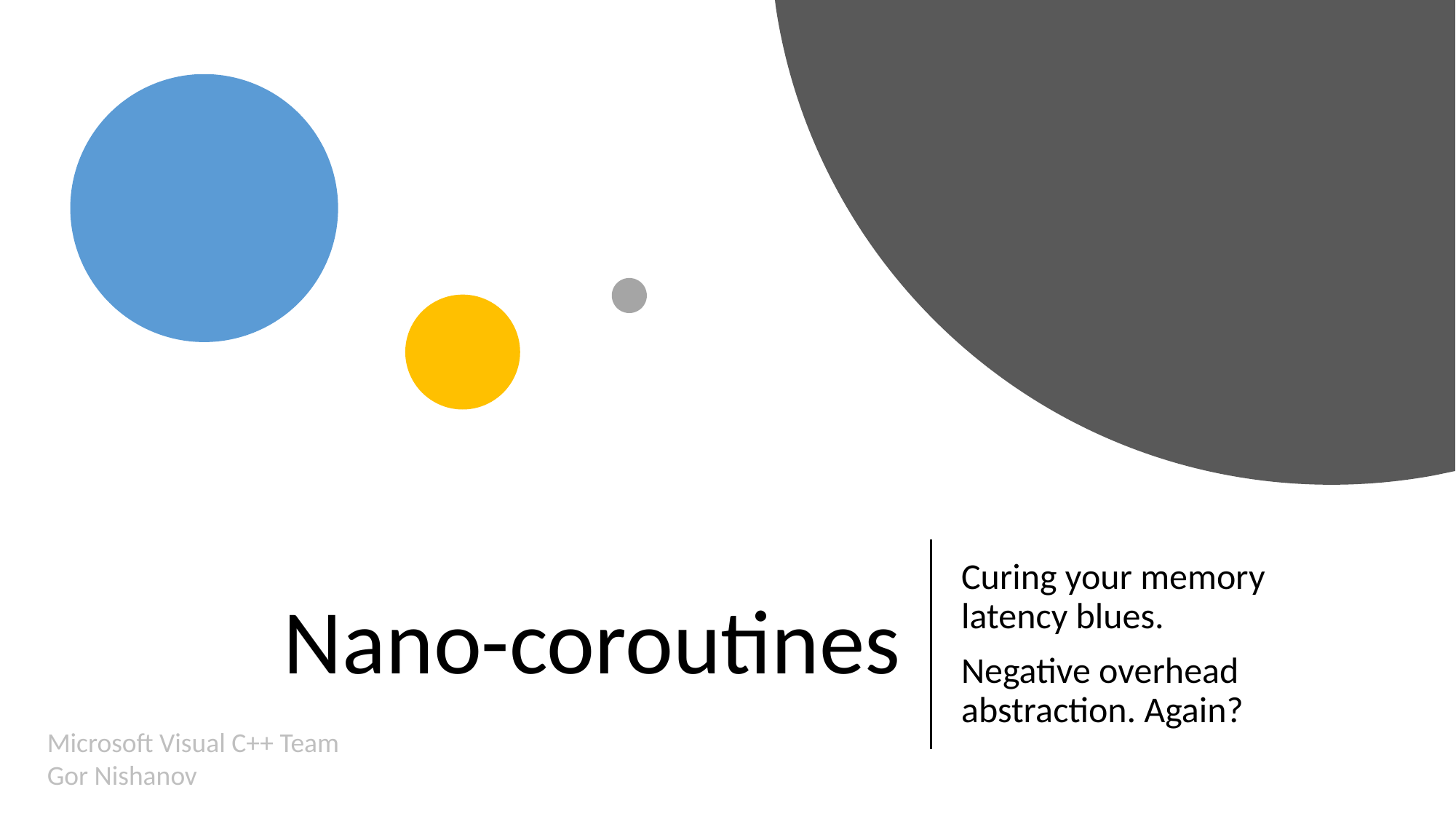

# Nano-coroutines
Curing your memory latency blues.
Negative overhead abstraction. Again?
Microsoft Visual C++ Team
Gor Nishanov